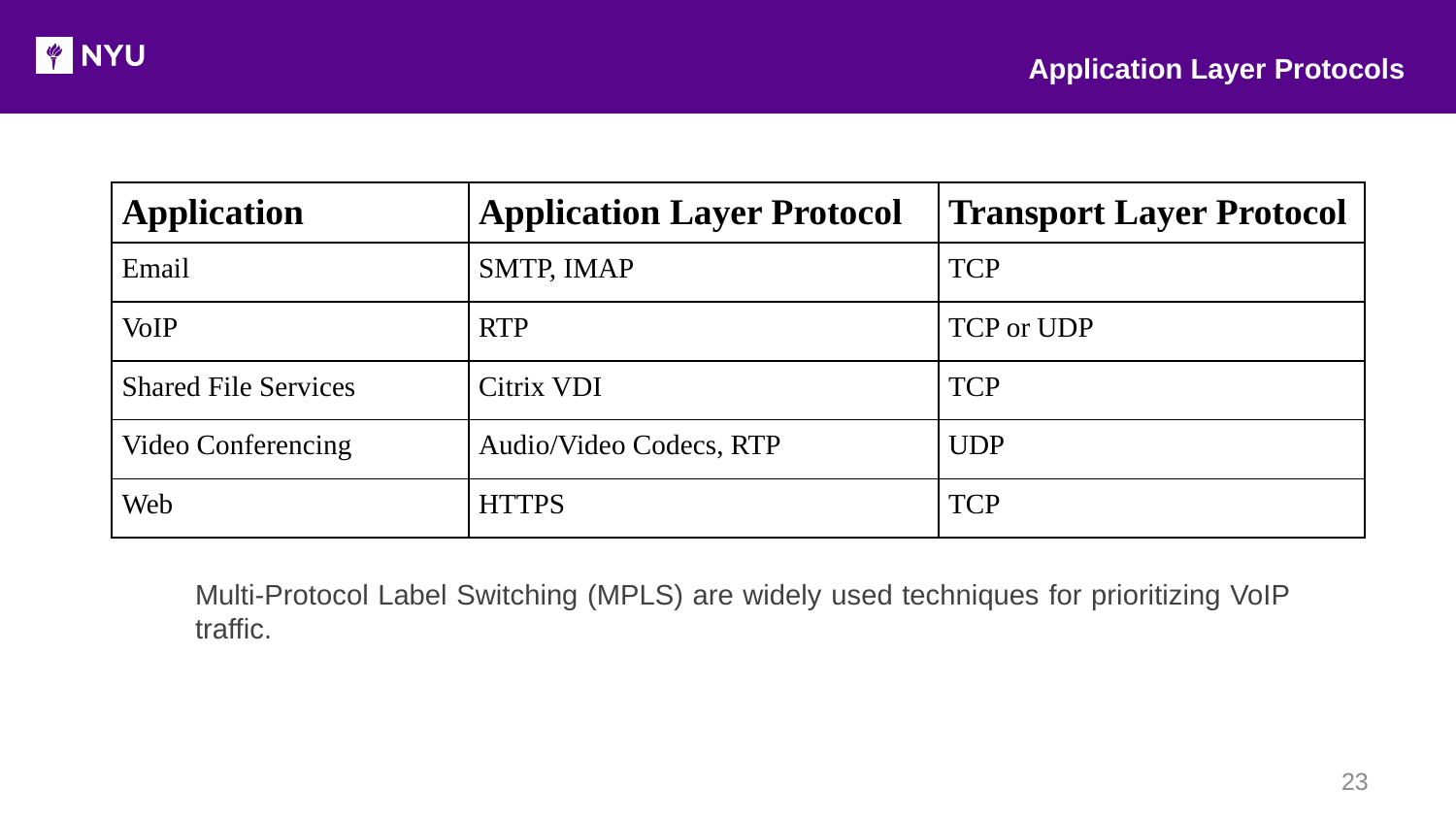

Application Layer Protocols
| Application | Application Layer Protocol | Transport Layer Protocol |
| --- | --- | --- |
| Email | SMTP, IMAP | TCP |
| VoIP | RTP | TCP or UDP |
| Shared File Services​ | Citrix VDI | TCP |
| Video Conferencing | Audio/Video Codecs, RTP | UDP |
| Web | HTTPS | TCP |
Multi-Protocol Label Switching (MPLS) are widely used techniques for prioritizing VoIP traffic.
23